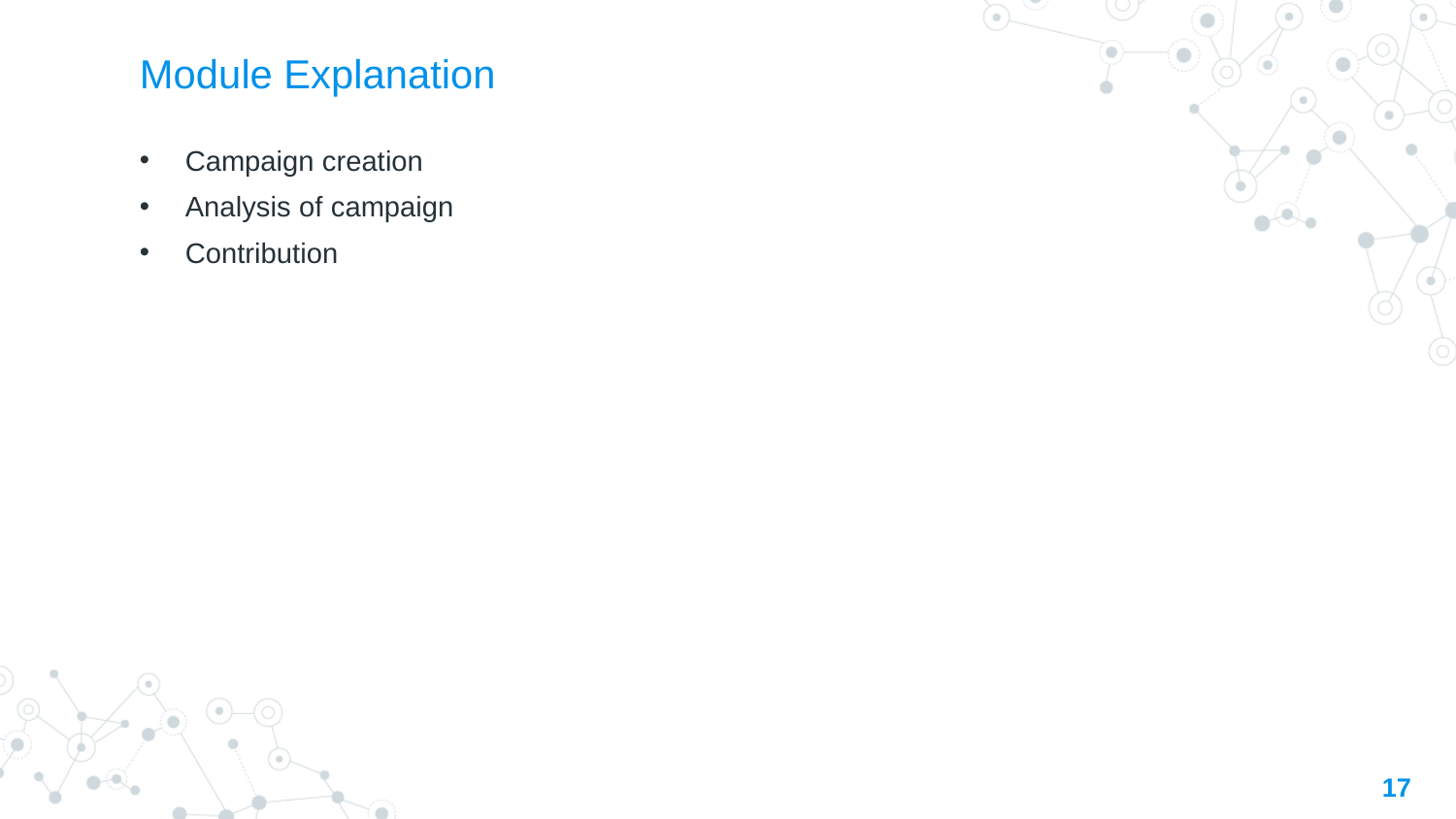

# Module Explanation
Campaign creation
Analysis of campaign
Contribution

17